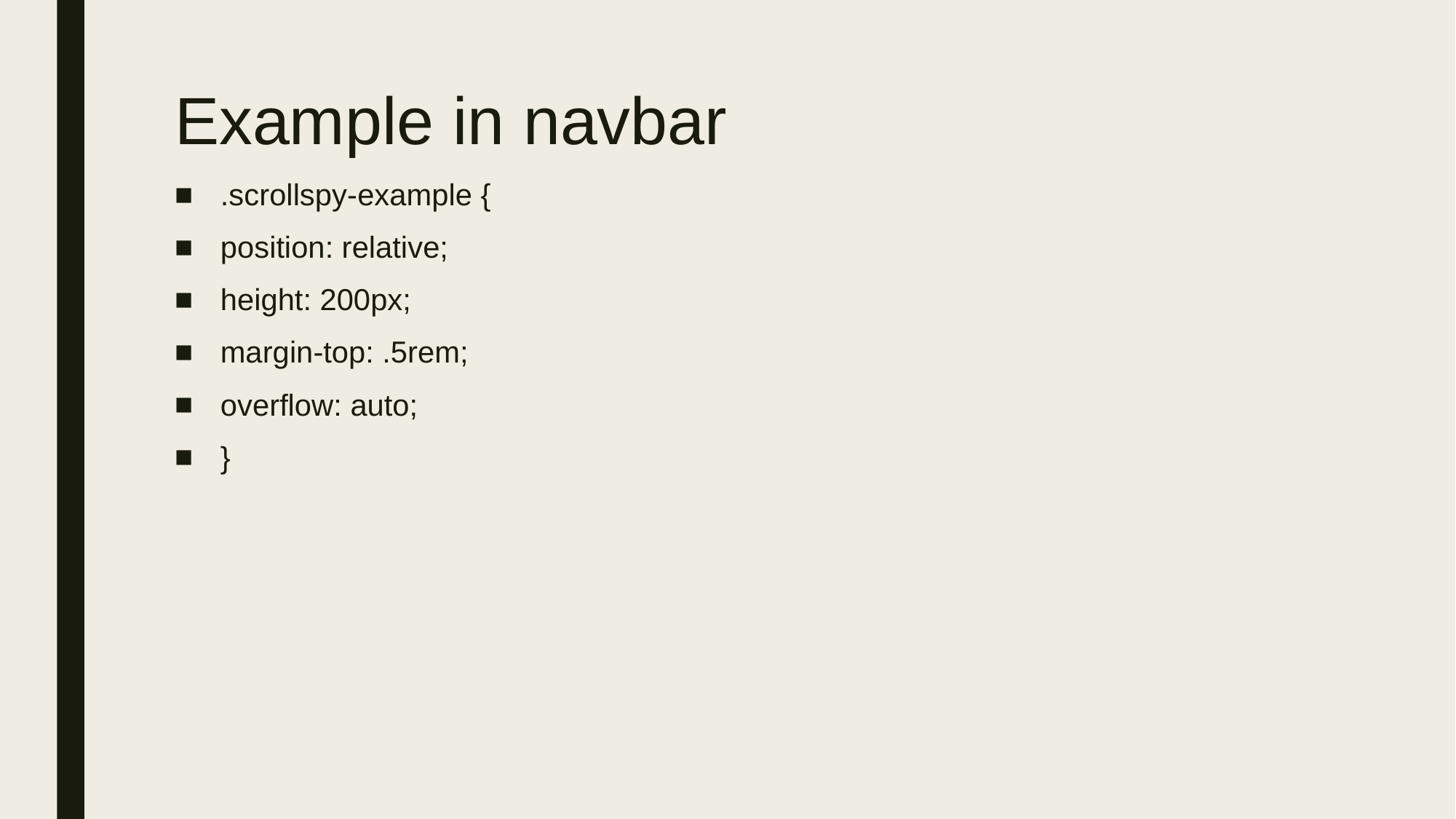

# Example in navbar
.scrollspy-example {
position: relative;
height: 200px;
margin-top: .5rem;
overflow: auto;
}